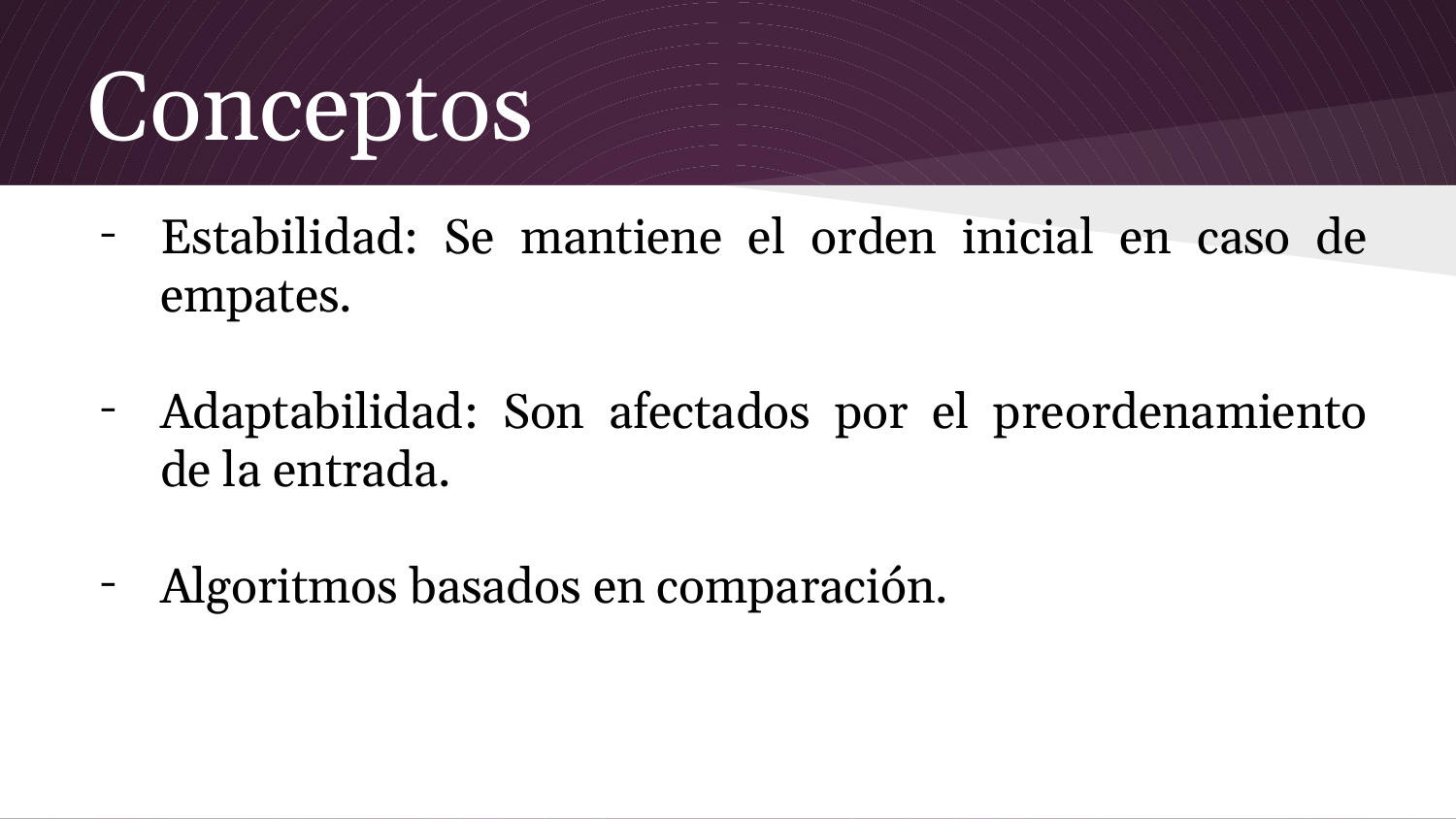

# Conceptos
Estabilidad: Se mantiene el orden inicial en caso de empates.

Adaptabilidad: Son afectados por el preordenamiento de la entrada.

Algoritmos basados en comparación.